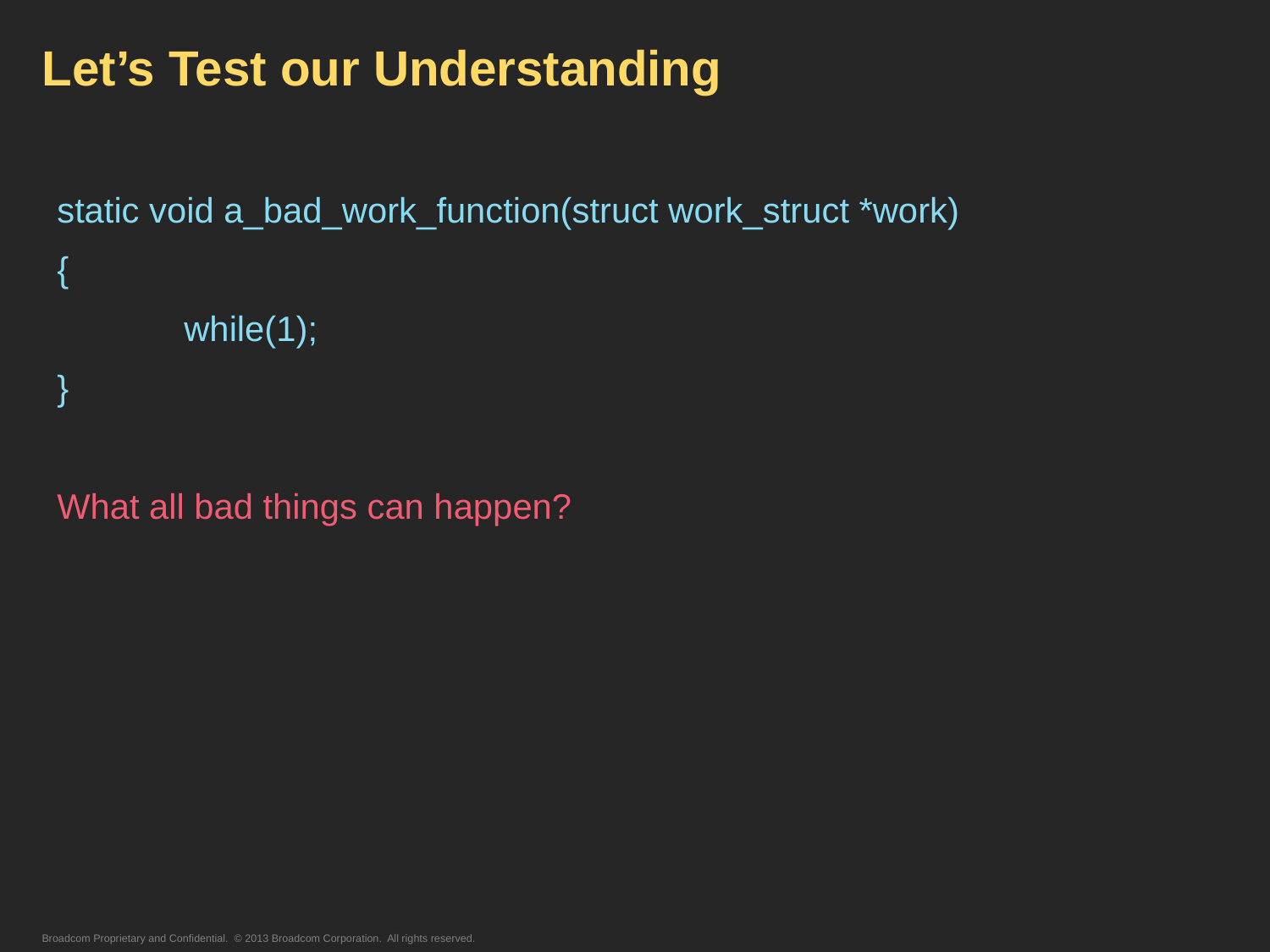

# Let’s Test our Understanding
static void a_bad_work_function(struct work_struct *work)
{
	while(1);
}

What all bad things can happen?

Broadcom Proprietary and Confidential.  © 2013 Broadcom Corporation.  All rights reserved.